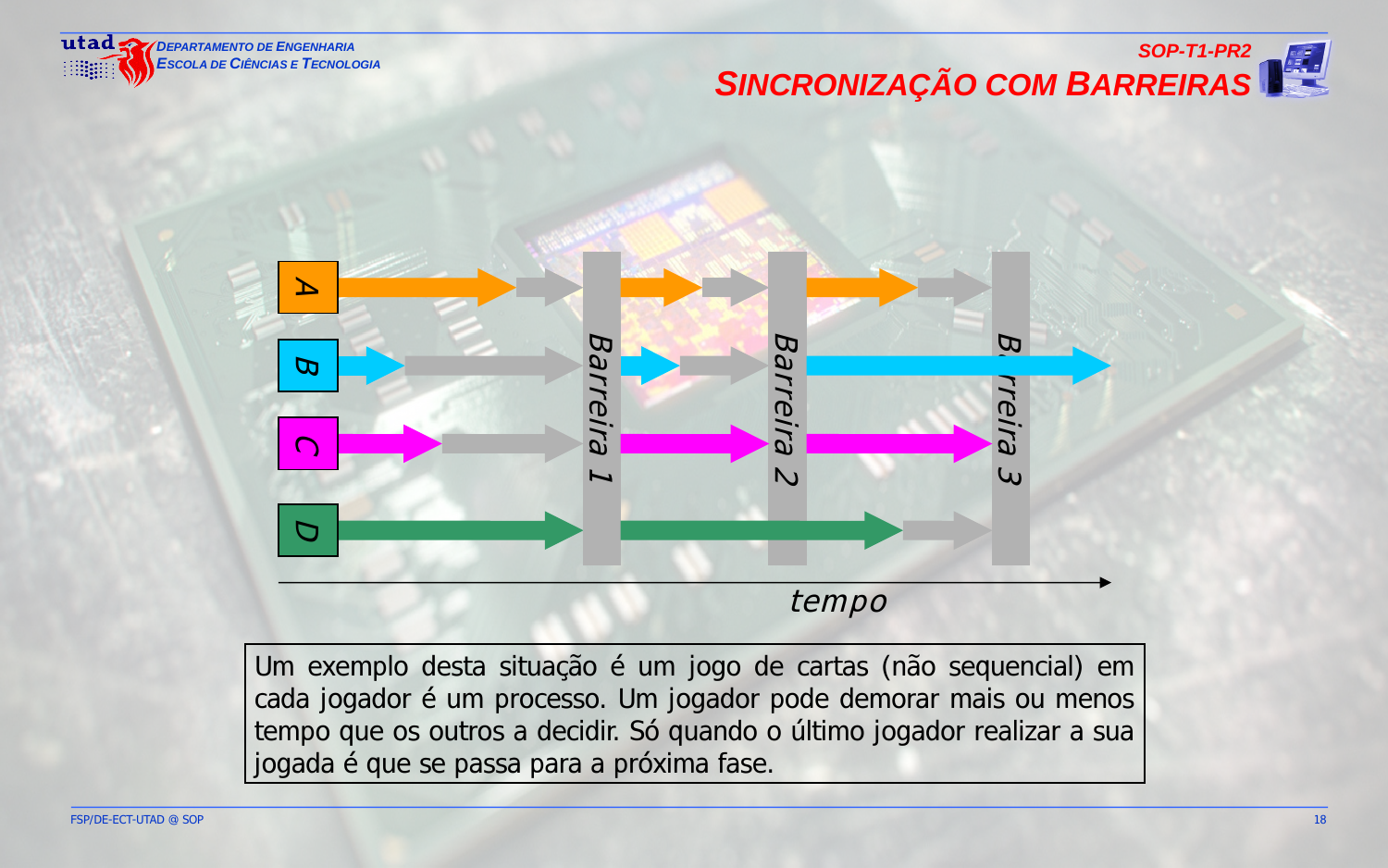

SOP-T1-PR2
SINCRONIZAÇÃO COM BARREIRAS
Barreira 1
A

B

C

D

Barreira 2

Barreira 3

tempo

Um exemplo desta situação é um jogo de cartas (não sequencial) em cada jogador é um processo. Um jogador pode demorar mais ou menos tempo que os outros a decidir. Só quando o último jogador realizar a sua jogada é que se passa para a próxima fase.